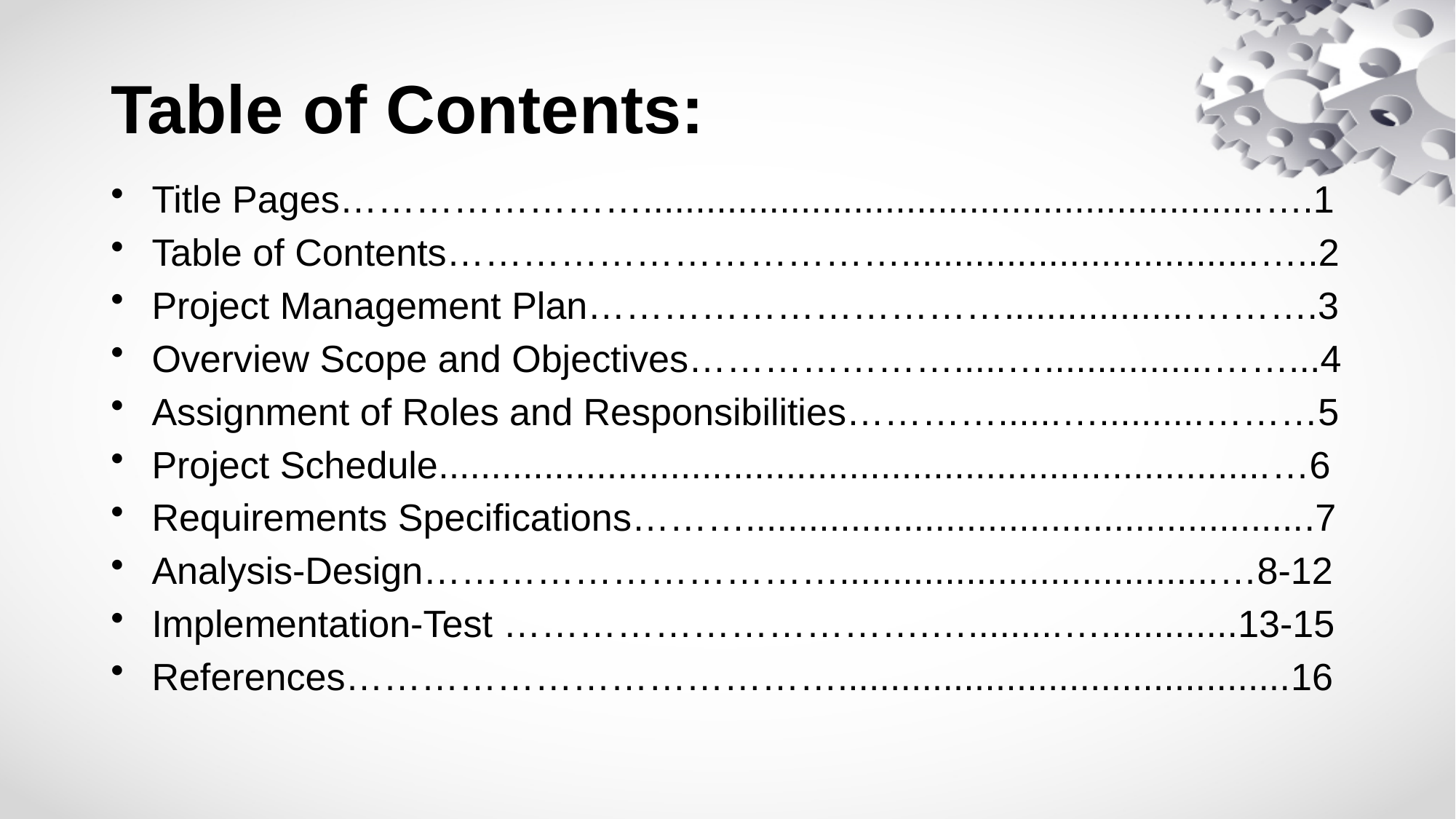

# Table of Contents:
Title Pages……………………...........................................................….1
Table of Contents………………………………..................................…..2
Project Management Plan……………………………..................……….3
Overview Scope and Objectives………………….....…................……...4
Assignment of Roles and Responsibilities…………......…..........………5
Project Schedule...............................................................................…6
Requirements Specifications………......................................................7
Analysis-Design……………………………....................................…8-12
Implementation-Test …………………………….….........….............13-15
References…………………………………...........................................16